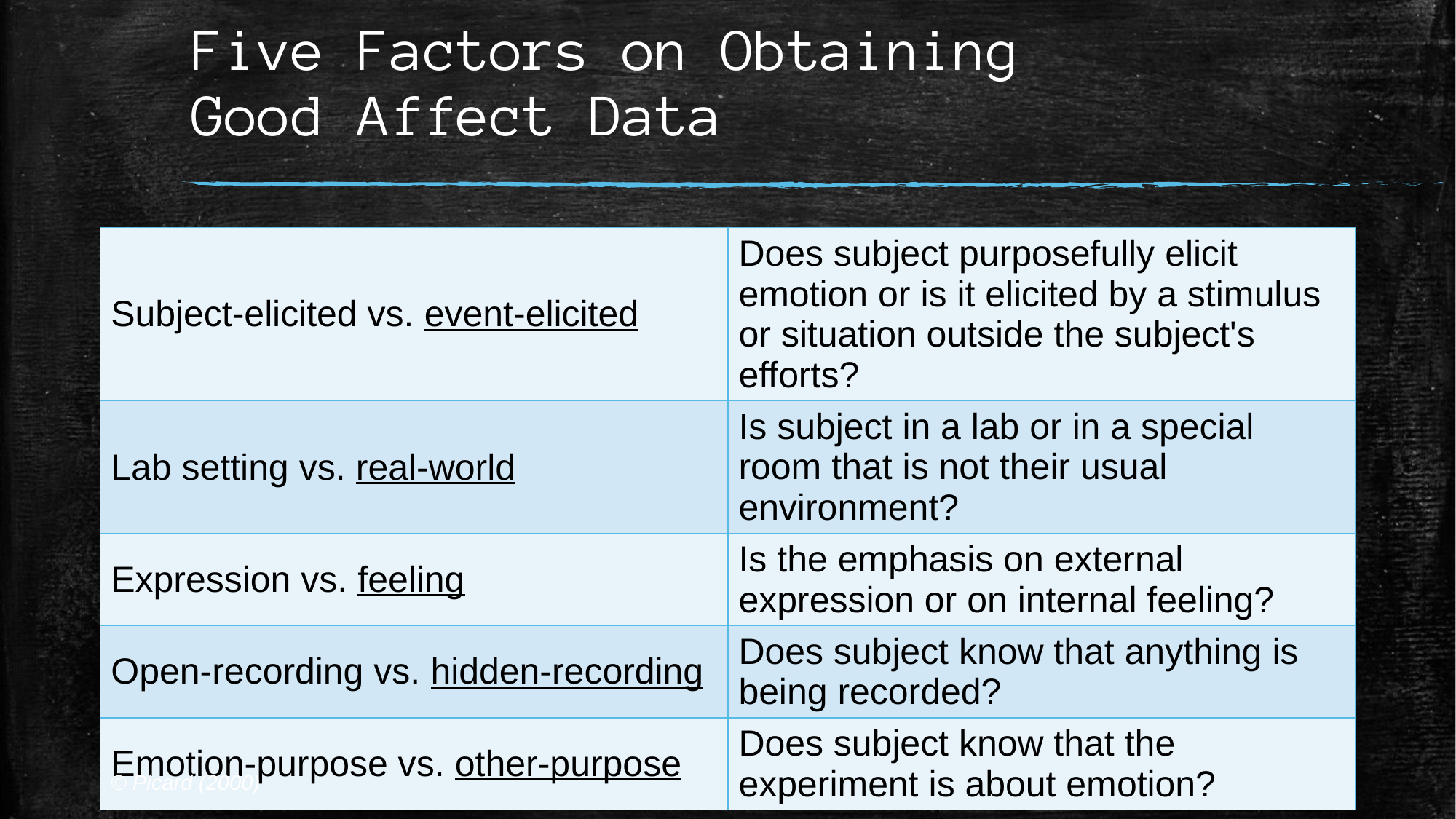

# Five Factors on Obtaining Good Affect Data
| Subject-elicited vs. event-elicited | Does subject purposefully elicit emotion or is it elicited by a stimulus or situation outside the subject's efforts? |
| --- | --- |
| Lab setting vs. real-world | Is subject in a lab or in a special room that is not their usual environment? |
| Expression vs. feeling | Is the emphasis on external expression or on internal feeling? |
| Open-recording vs. hidden-recording | Does subject know that anything is being recorded? |
| Emotion-purpose vs. other-purpose | Does subject know that the experiment is about emotion? |
© Picard (2000)